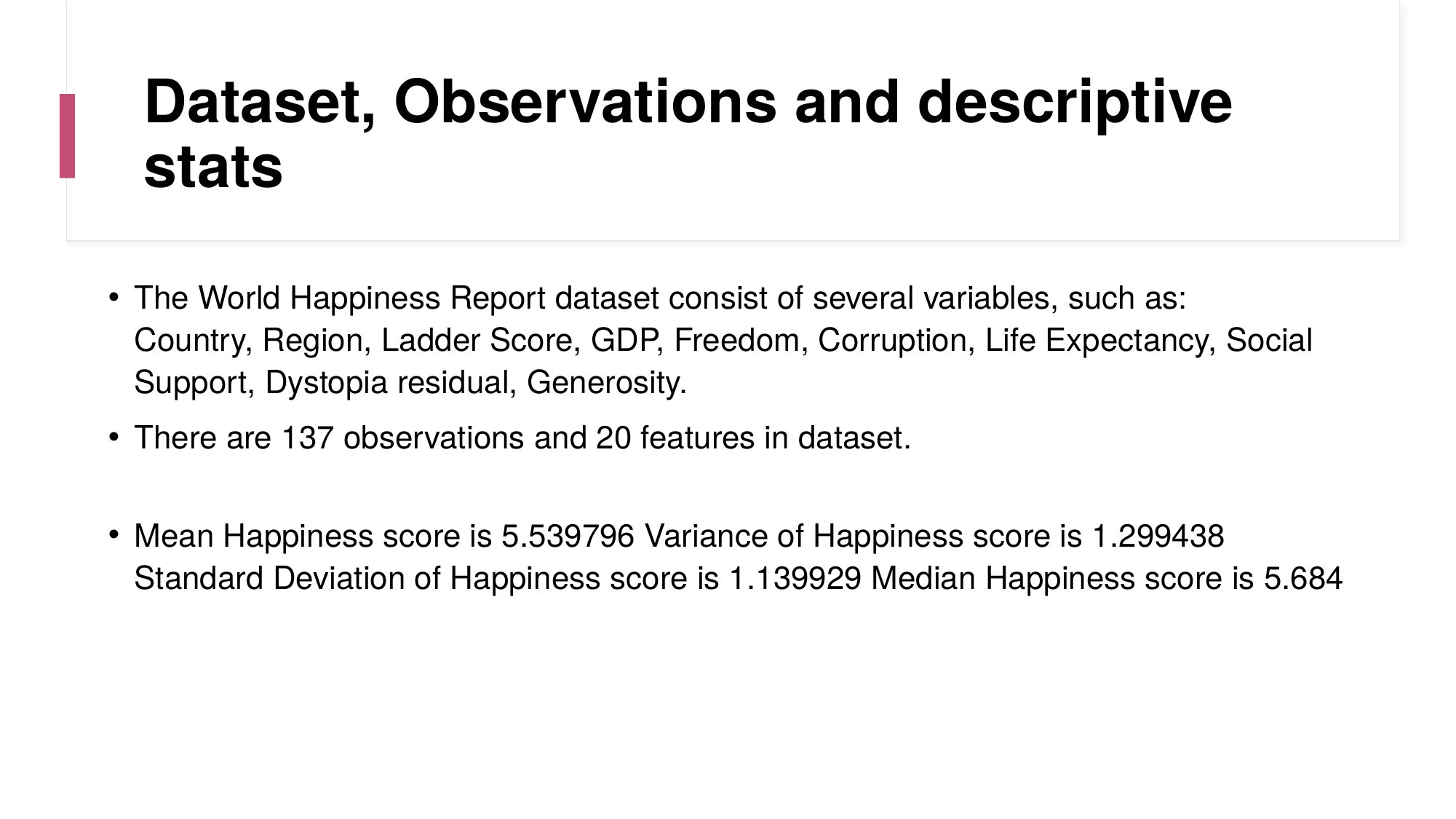

# Dataset, Observations and descriptive stats
The World Happiness Report dataset consist of several variables, such as:
Country, Region, Ladder Score, GDP, Freedom, Corruption, Life Expectancy, Social Support, Dystopia residual, Generosity.
There are 137 observations and 20 features in dataset.
Mean Happiness score is 5.539796 Variance of Happiness score is 1.299438 Standard Deviation of Happiness score is 1.139929 Median Happiness score is 5.684